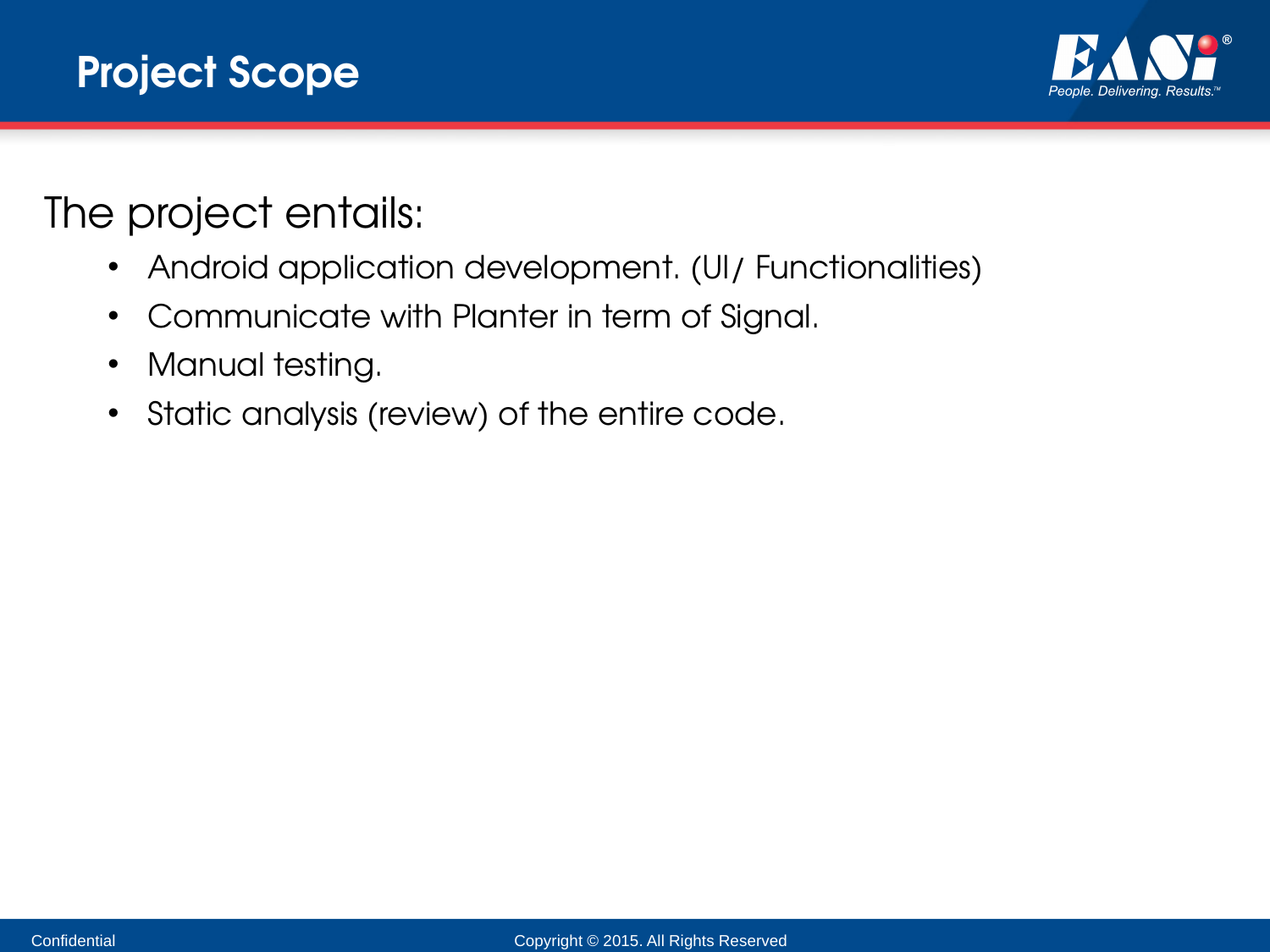

# Project Scope
The project entails:
Android application development. (UI/ Functionalities)
Communicate with Planter in term of Signal.
Manual testing.
Static analysis (review) of the entire code.